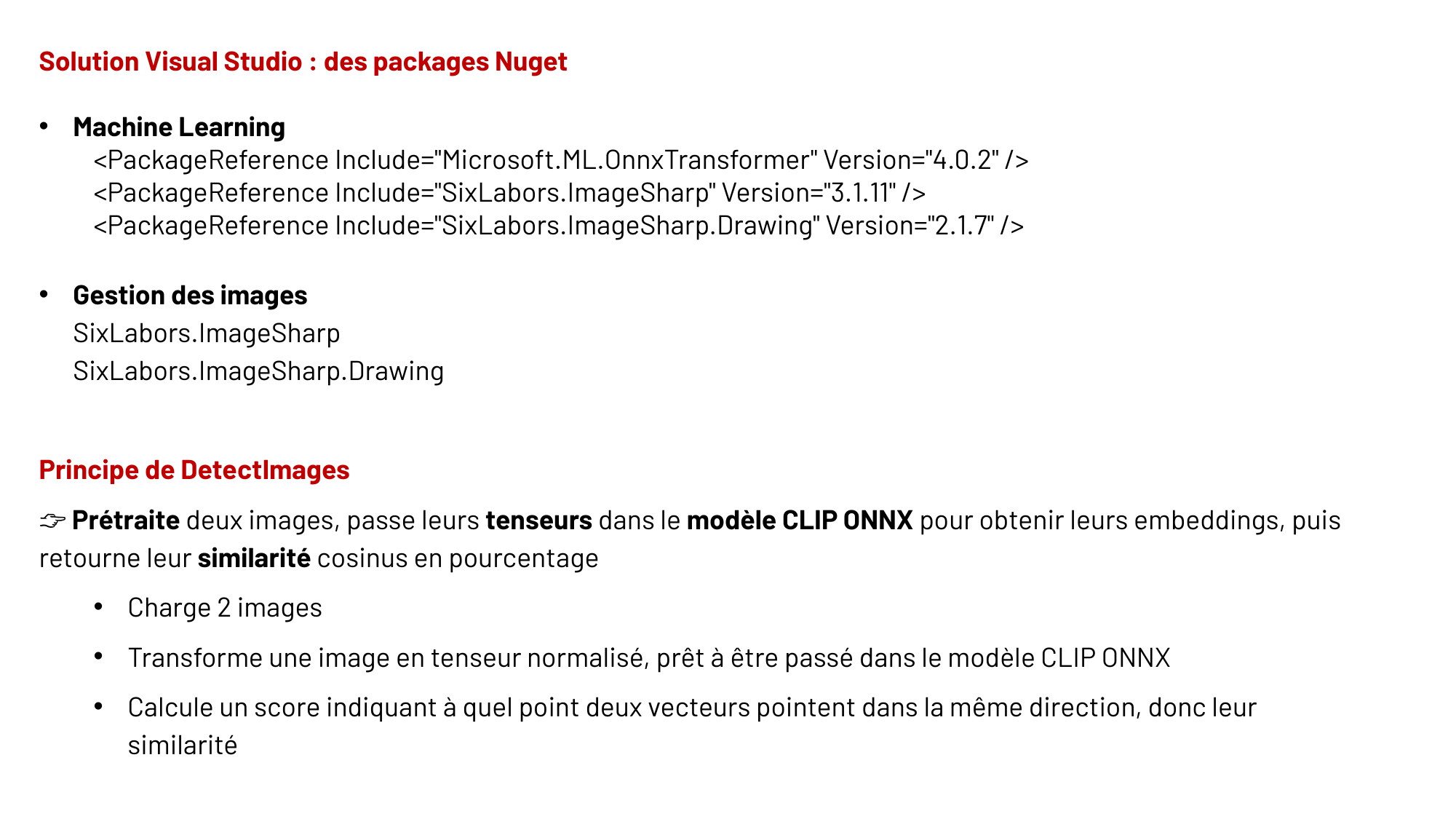

Solution Visual Studio : des packages Nuget

Machine Learning
<PackageReference Include="Microsoft.ML.OnnxTransformer" Version="4.0.2" />
<PackageReference Include="SixLabors.ImageSharp" Version="3.1.11" />
<PackageReference Include="SixLabors.ImageSharp.Drawing" Version="2.1.7" />

Gestion des images
SixLabors.ImageSharp
SixLabors.ImageSharp.Drawing

Principe de DetectImages
👉 Prétraite deux images, passe leurs tenseurs dans le modèle CLIP ONNX pour obtenir leurs embeddings, puis retourne leur similarité cosinus en pourcentage
Charge 2 images
Transforme une image en tenseur normalisé, prêt à être passé dans le modèle CLIP ONNX
Calcule un score indiquant à quel point deux vecteurs pointent dans la même direction, donc leur similarité